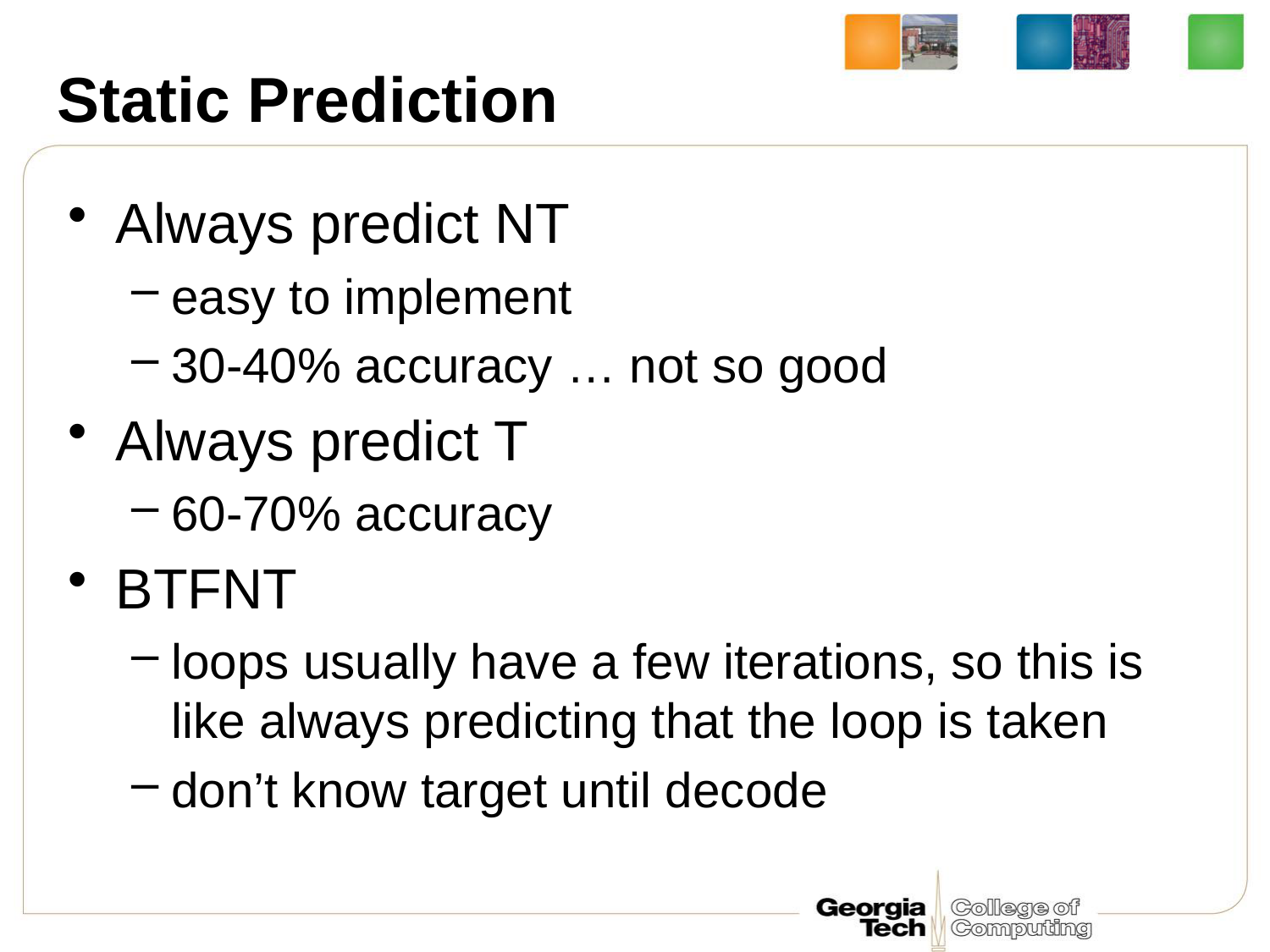

# Static Prediction
Always predict NT
easy to implement
30-40% accuracy … not so good
Always predict T
60-70% accuracy
BTFNT
loops usually have a few iterations, so this is like always predicting that the loop is taken
don’t know target until decode